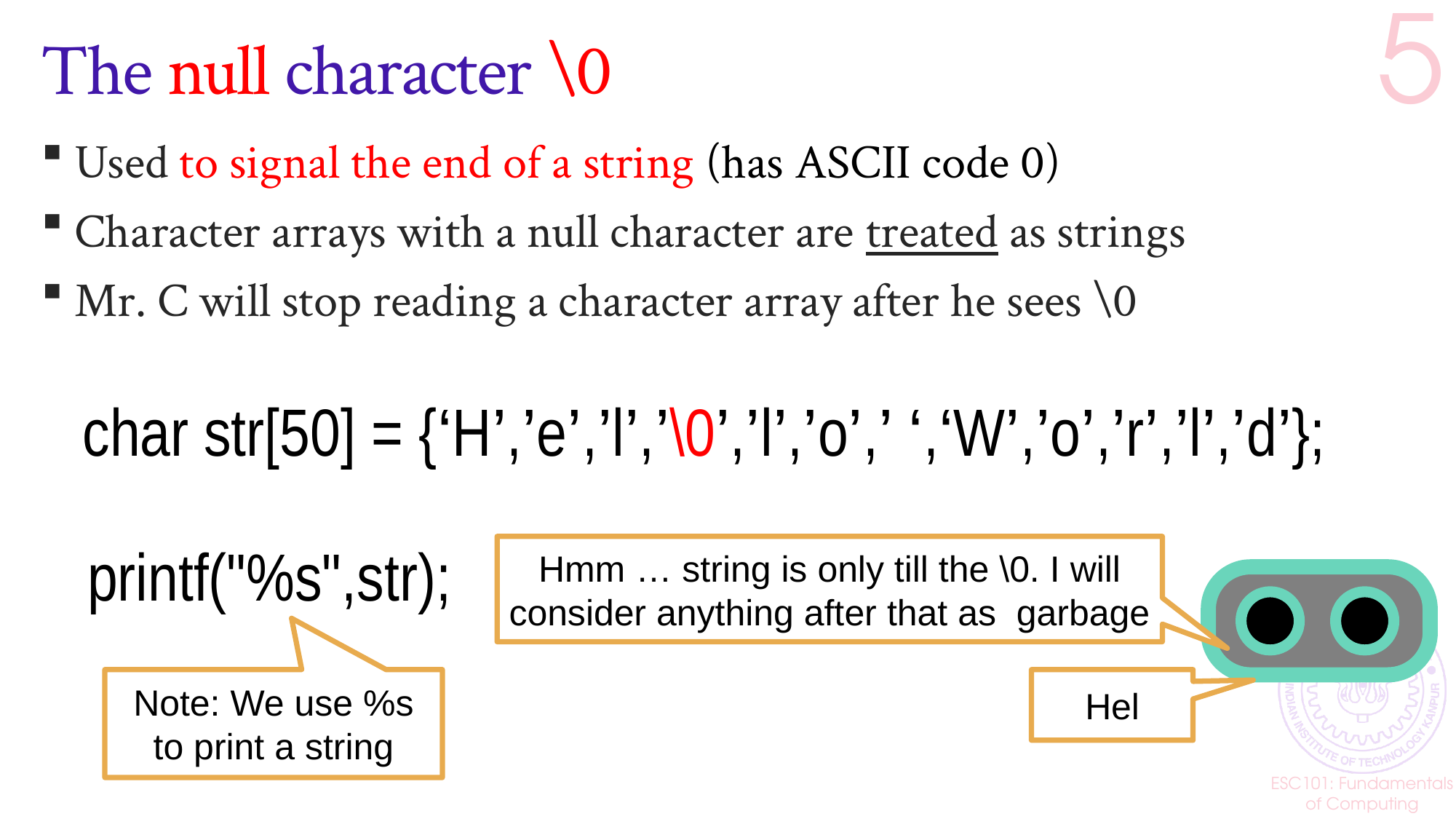

5
# The null character \0
 Used to signal the end of a string (has ASCII code 0)
 Character arrays with a null character are treated as strings
 Mr. C will stop reading a character array after he sees \0
char str[50] = {‘H’,’e’,’l’,’\0’,’l’,’o’,’ ‘,‘W’,’o’,’r’,’l’,’d’};
printf("%s",str);
Hmm … string is only till the \0. I will consider anything after that as  garbage

Note: We use %s to print a string
Hel